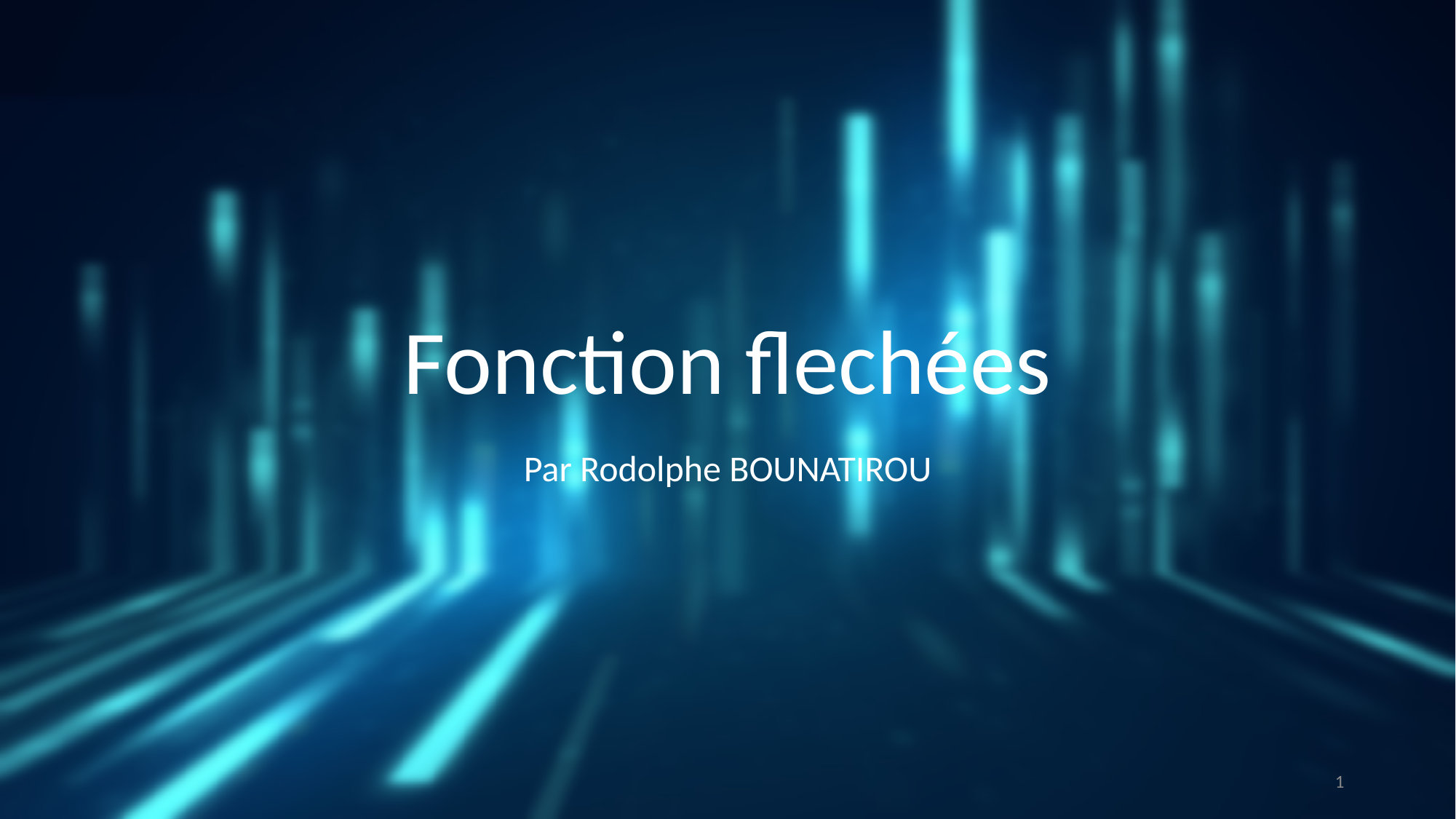

# Fonction flechées
Par Rodolphe BOUNATIROU
1